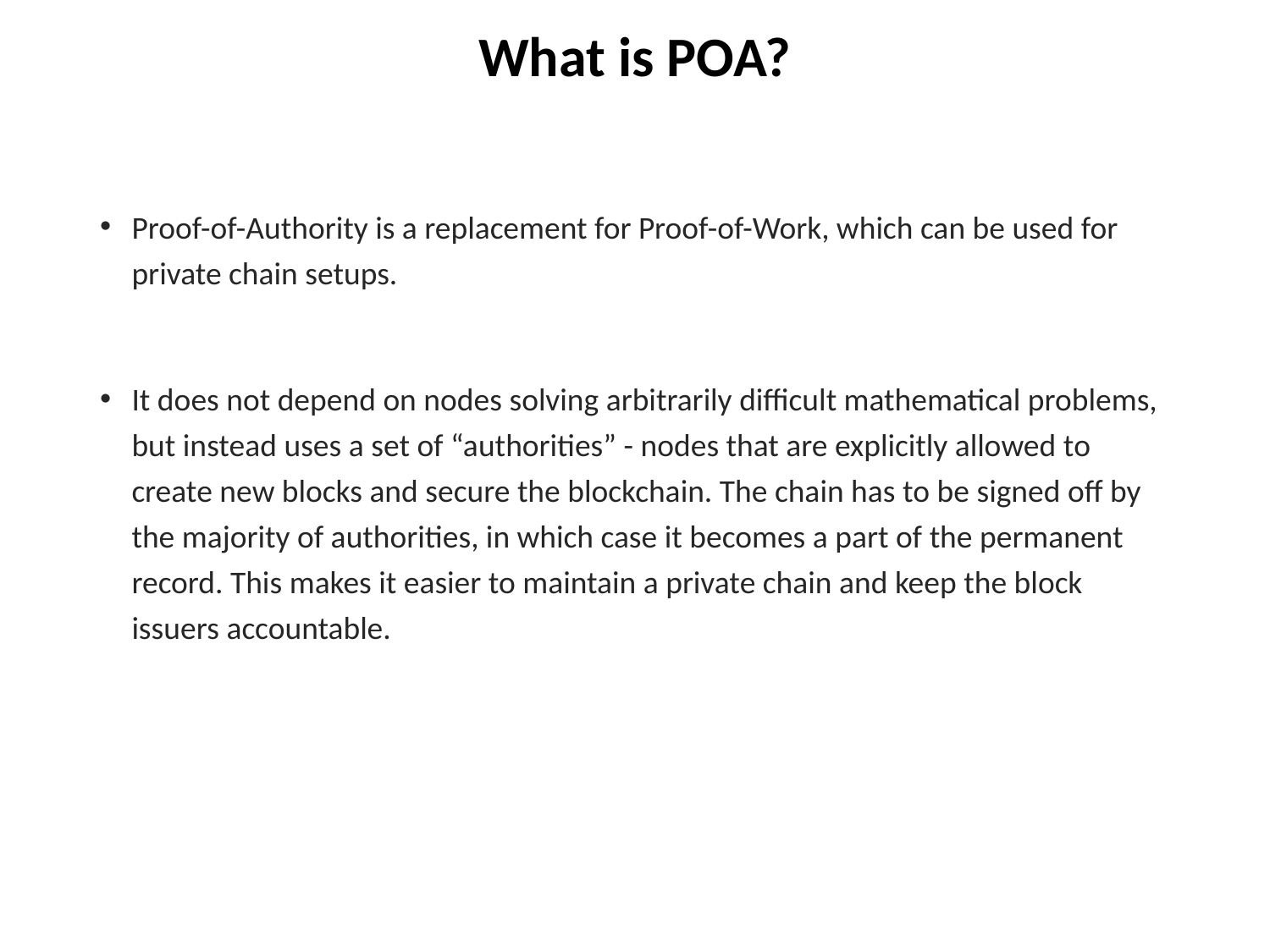

# What is POA?

Proof-of-Authority is a replacement for Proof-of-Work, which can be used for private chain setups.

It does not depend on nodes solving arbitrarily difficult mathematical problems, but instead uses a set of “authorities” - nodes that are explicitly allowed to create new blocks and secure the blockchain. The chain has to be signed off by the majority of authorities, in which case it becomes a part of the permanent record. This makes it easier to maintain a private chain and keep the block issuers accountable.